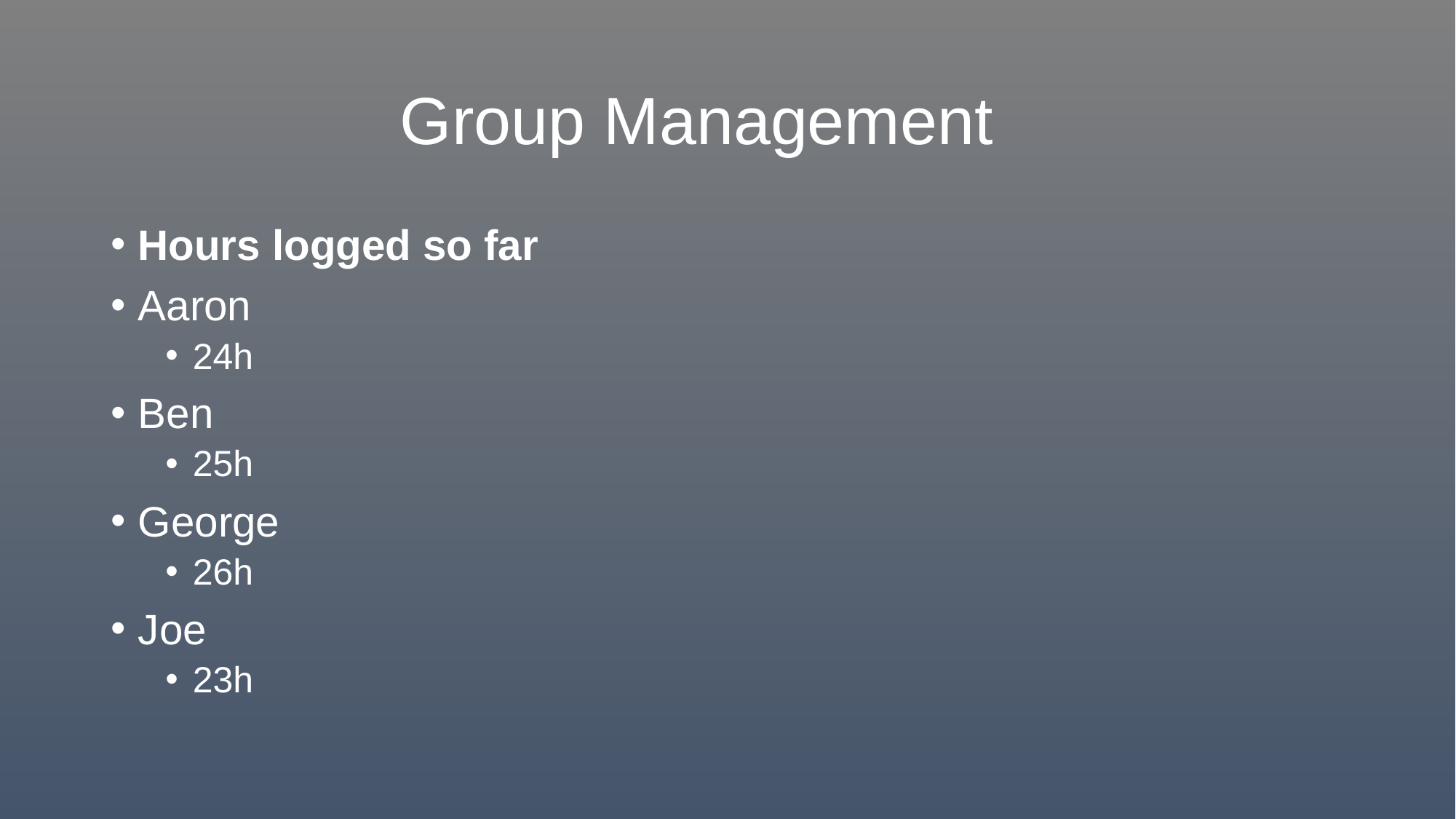

# Group Management
Hours logged so far
Aaron
24h
Ben
25h
George
26h
Joe
23h